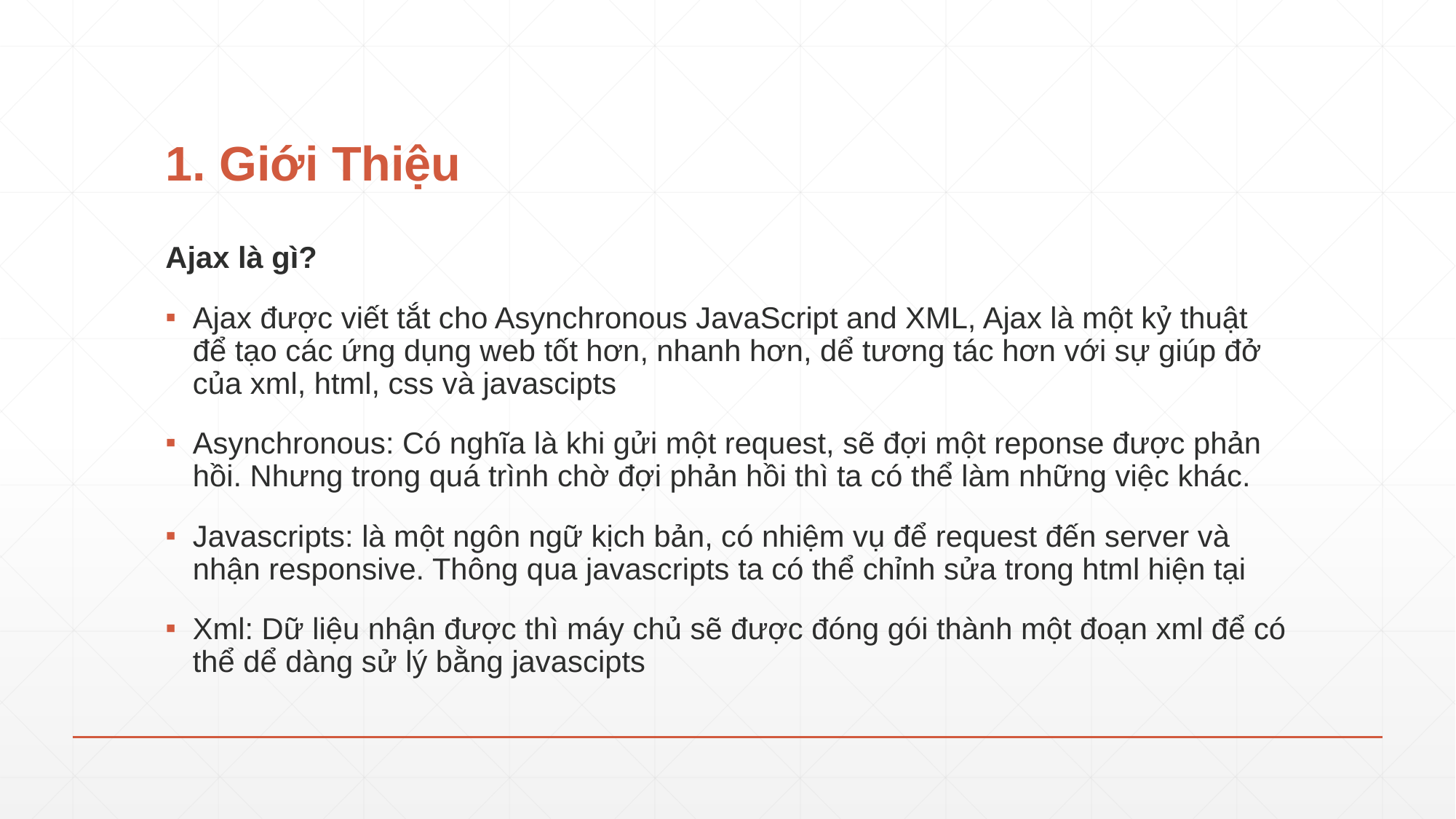

# 1. Giới Thiệu
Ajax là gì?
Ajax được viết tắt cho Asynchronous JavaScript and XML, Ajax là một kỷ thuật để tạo các ứng dụng web tốt hơn, nhanh hơn, dể tương tác hơn với sự giúp đở của xml, html, css và javascipts
Asynchronous: Có nghĩa là khi gửi một request, sẽ đợi một reponse được phản hồi. Nhưng trong quá trình chờ đợi phản hồi thì ta có thể làm những việc khác.
Javascripts: là một ngôn ngữ kịch bản, có nhiệm vụ để request đến server và nhận responsive. Thông qua javascripts ta có thể chỉnh sửa trong html hiện tại
Xml: Dữ liệu nhận được thì máy chủ sẽ được đóng gói thành một đoạn xml để có thể dể dàng sử lý bằng javascipts